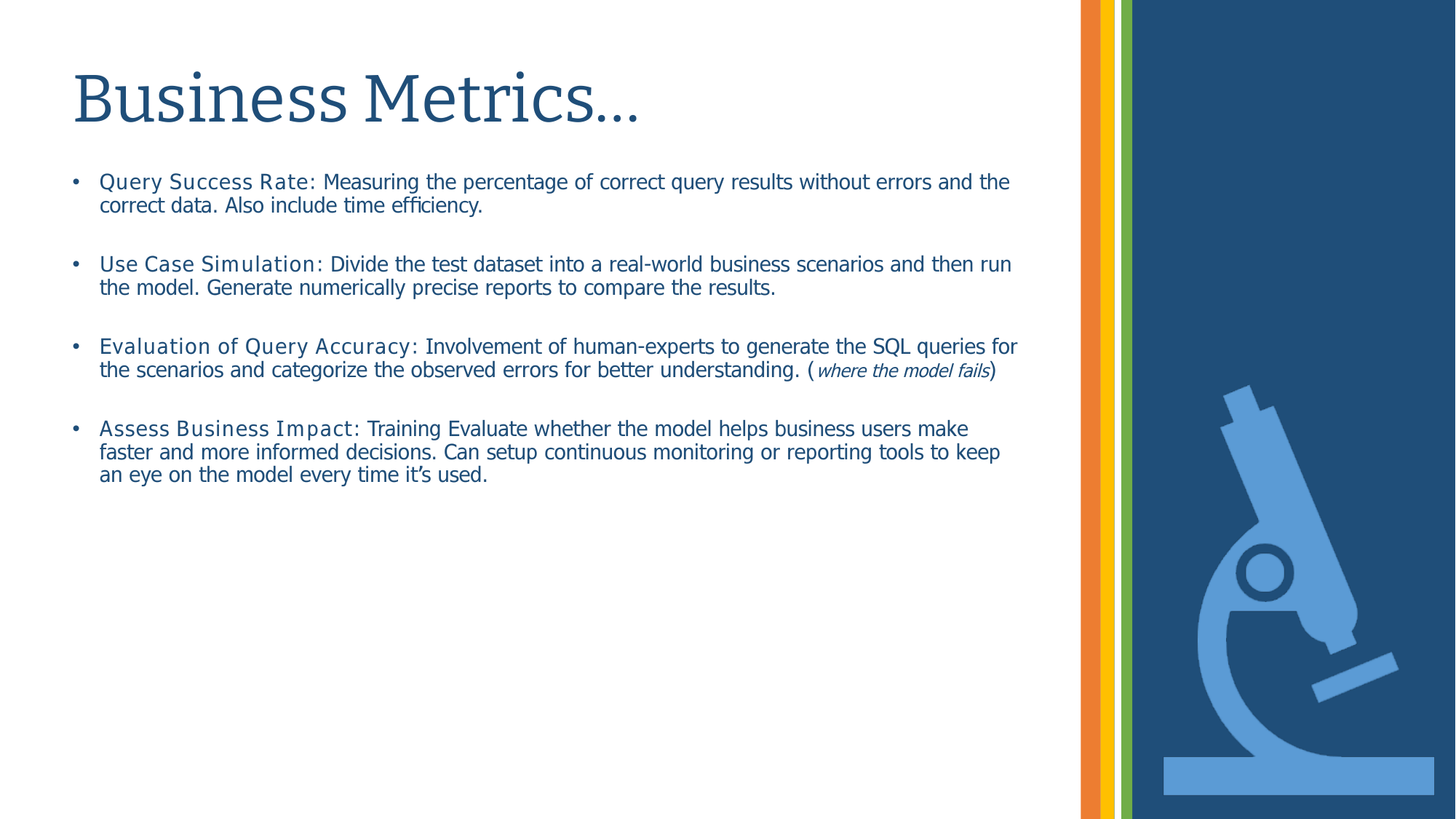

# Business Metrics…
Query Success Rate: Measuring the percentage of correct query results without errors and the correct data. Also include time efficiency.
Use Case Simulation: Divide the test dataset into a real-world business scenarios and then run the model. Generate numerically precise reports to compare the results.
Evaluation of Query Accuracy: Involvement of human-experts to generate the SQL queries for the scenarios and categorize the observed errors for better understanding. (where the model fails)
Assess Business Impact: Training Evaluate whether the model helps business users make faster and more informed decisions. Can setup continuous monitoring or reporting tools to keep an eye on the model every time it’s used.